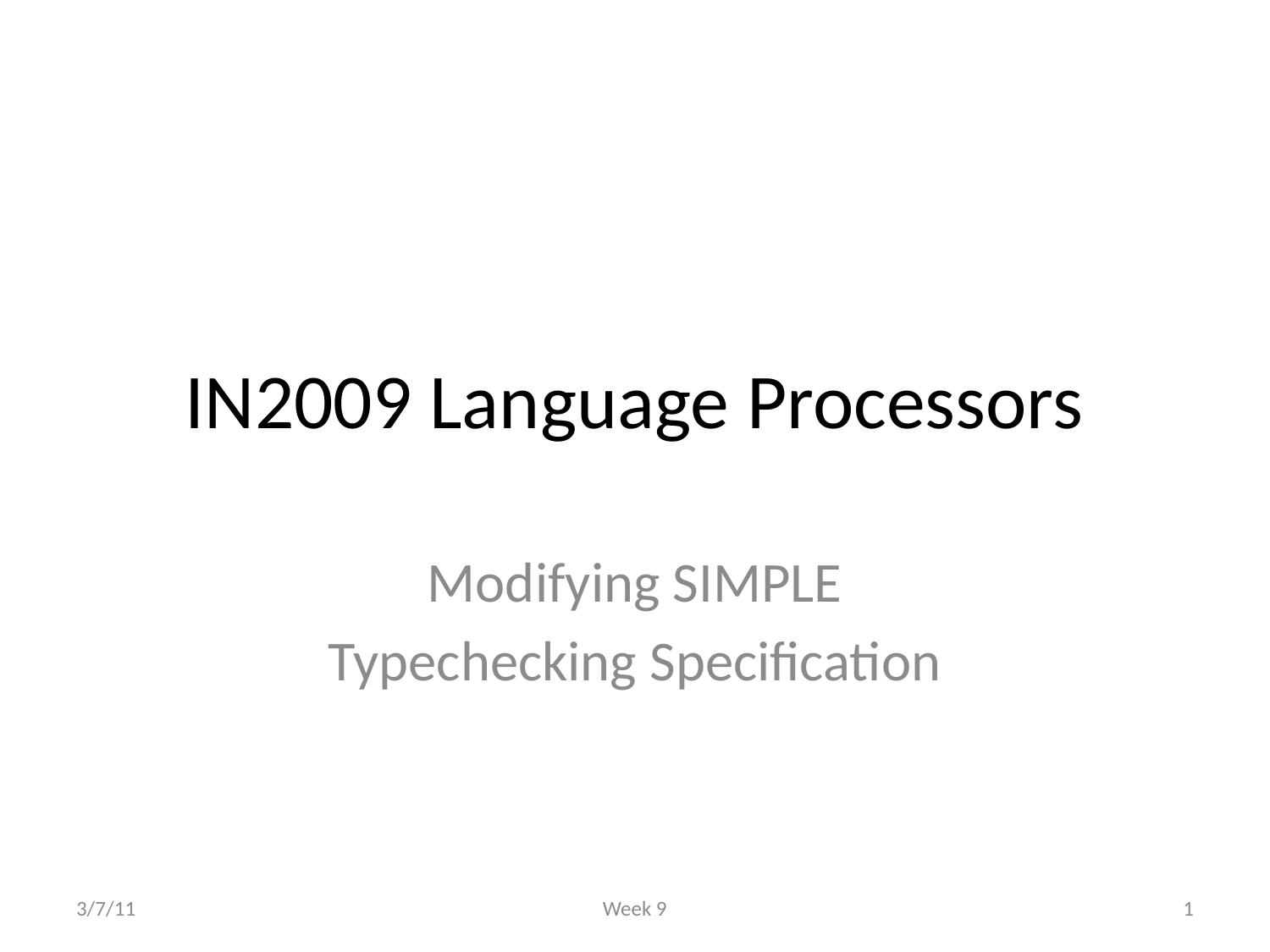

# IN2009 Language Processors
Modifying SIMPLE
Typechecking Specification
3/7/11
Week 9
1